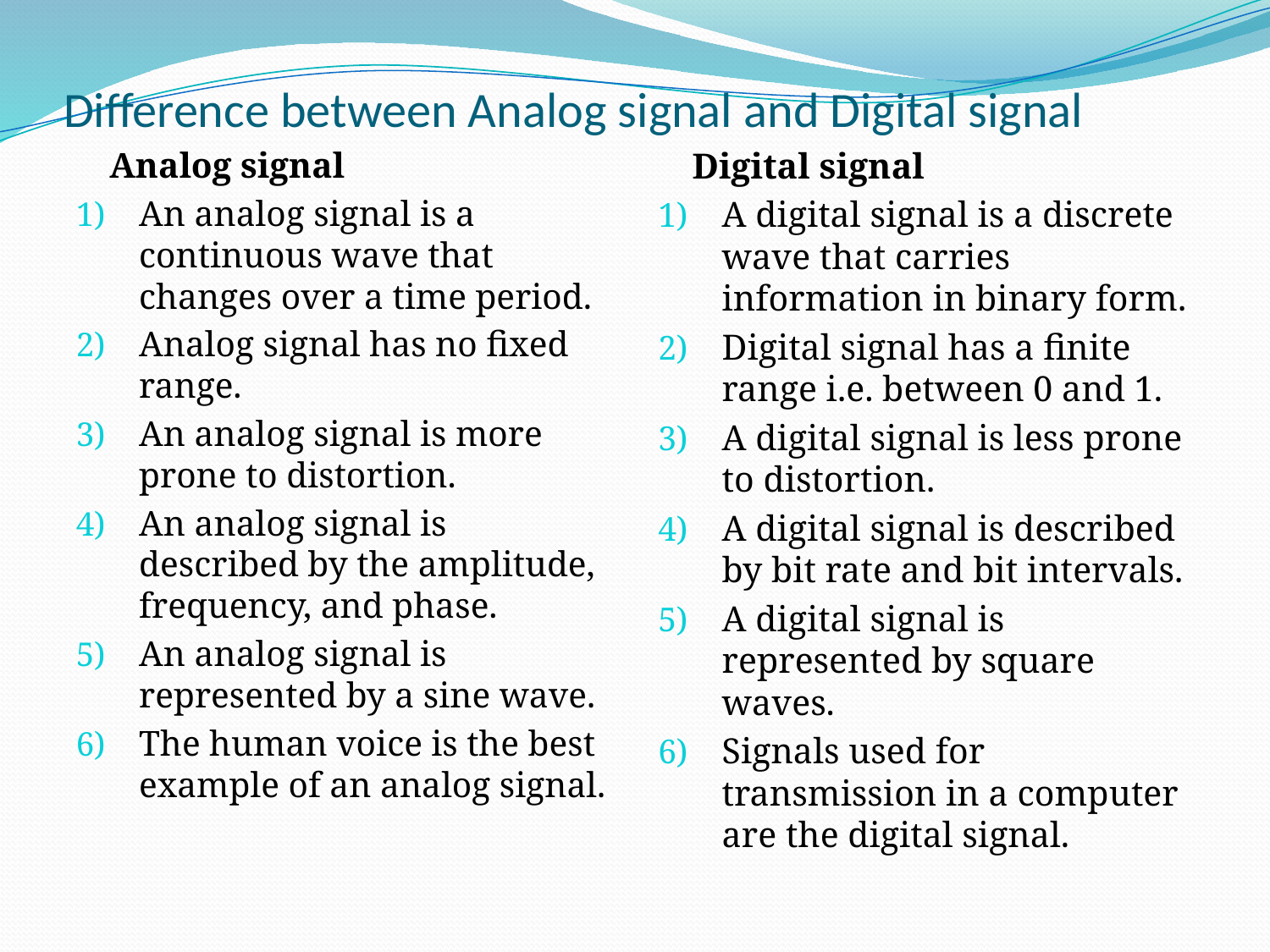

# Difference between Analog signal and Digital signal
	Analog signal
An analog signal is a continuous wave that changes over a time period.
Analog signal has no fixed range.
An analog signal is more prone to distortion.
An analog signal is described by the amplitude, frequency, and phase.
An analog signal is represented by a sine wave.
The human voice is the best example of an analog signal.
	Digital signal
A digital signal is a discrete wave that carries information in binary form.
Digital signal has a finite range i.e. between 0 and 1.
A digital signal is less prone to distortion.
A digital signal is described by bit rate and bit intervals.
A digital signal is represented by square waves.
Signals used for transmission in a computer are the digital signal.